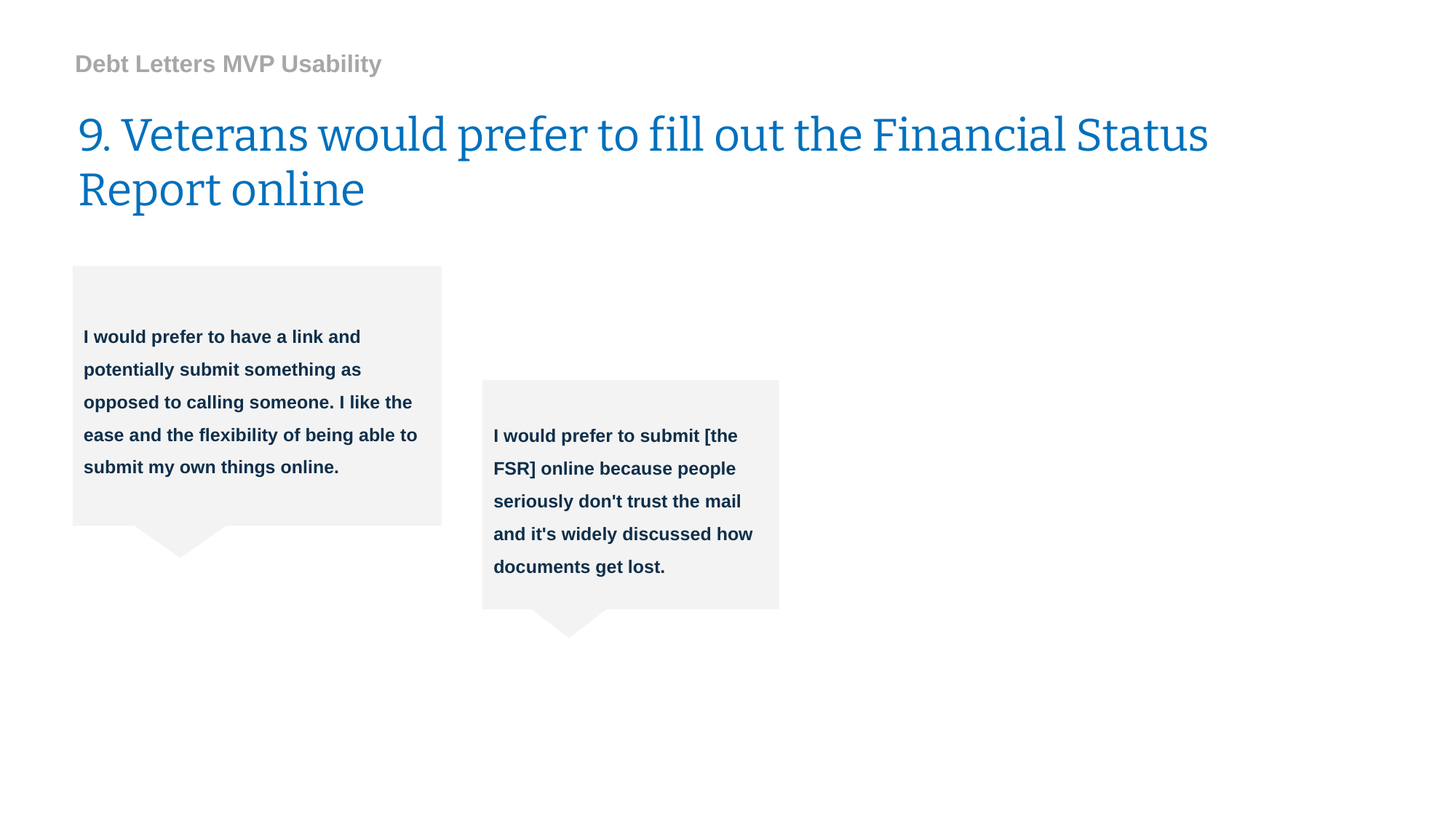

Debt Letters MVP Usability
# 9. Veterans would prefer to fill out the Financial Status Report online
I would prefer to have a link and potentially submit something as opposed to calling someone. I like the ease and the flexibility of being able to submit my own things online.
I would prefer to submit [the FSR] online because people seriously don't trust the mail and it's widely discussed how documents get lost.